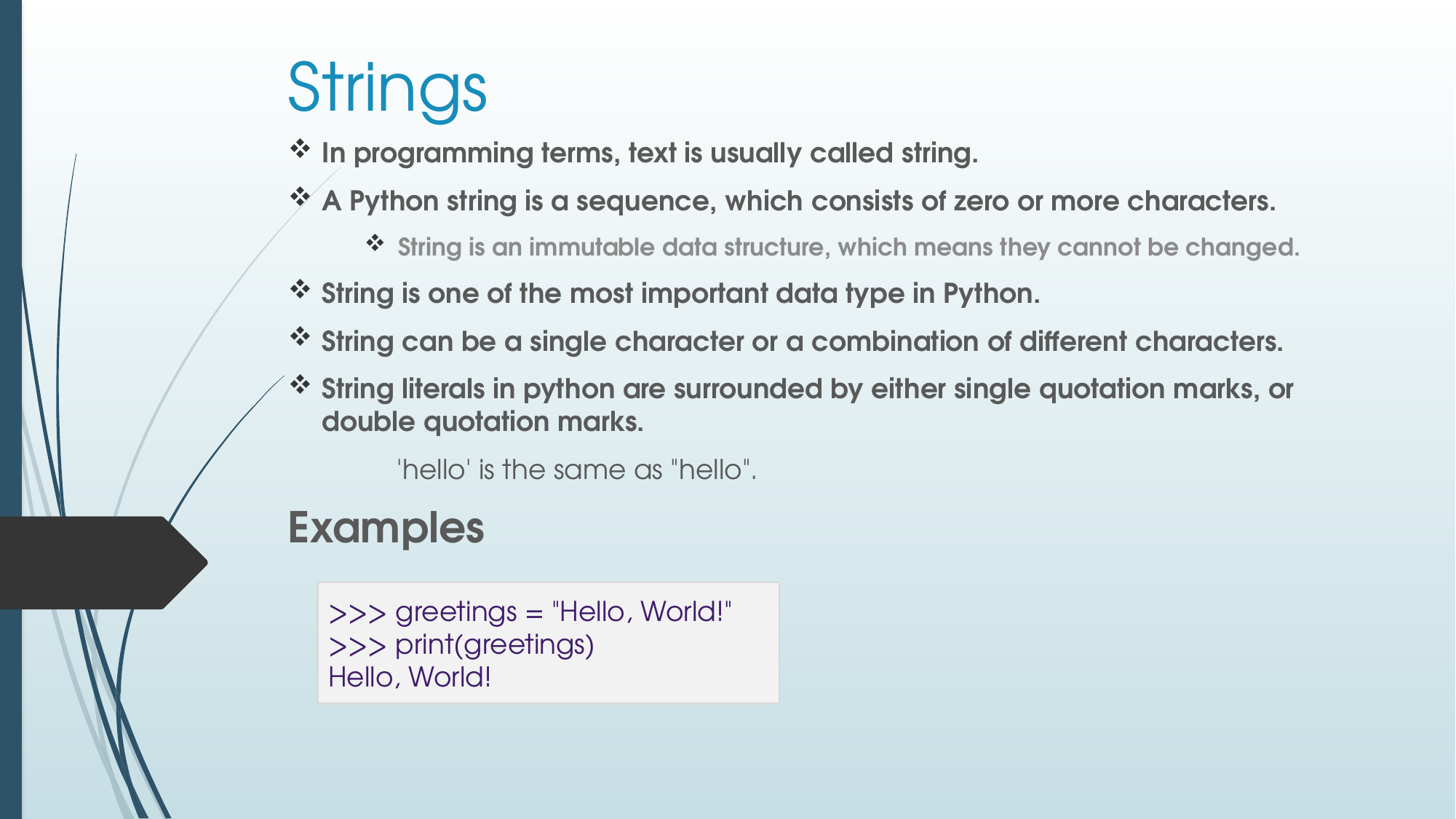

# Strings
In programming terms, text is usually called string.
A Python string is a sequence, which consists of zero or more characters.
String is an immutable data structure, which means they cannot be changed.
String is one of the most important data type in Python.
String can be a single character or a combination of different characters.
String literals in python are surrounded by either single quotation marks, or double quotation marks.
	'hello' is the same as "hello".
Examples

>>> greetings = "Hello, World!"
>>> print(greetings)
Hello, World!